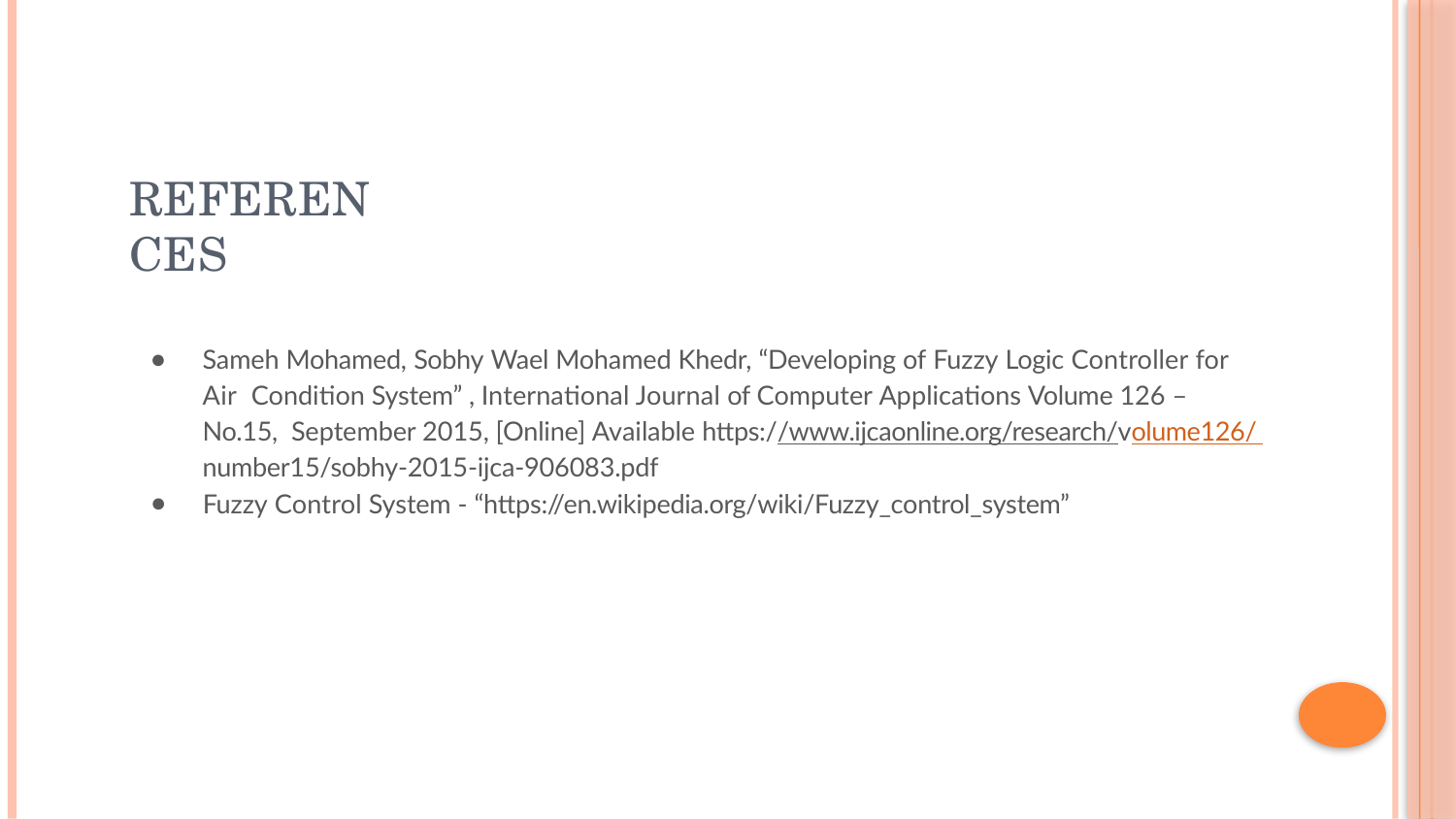

References
Sameh Mohamed, Sobhy Wael Mohamed Khedr, “Developing of Fuzzy Logic Controller for Air  Condition System” , International Journal of Computer Applications Volume 126 – No.15,  September 2015, [Online] Available https://www.ijcaonline.org/research/volume126/  number15/sobhy-2015-ijca-906083.pdf
Fuzzy Control System - “https://en.wikipedia.org/wiki/Fuzzy_control_system”